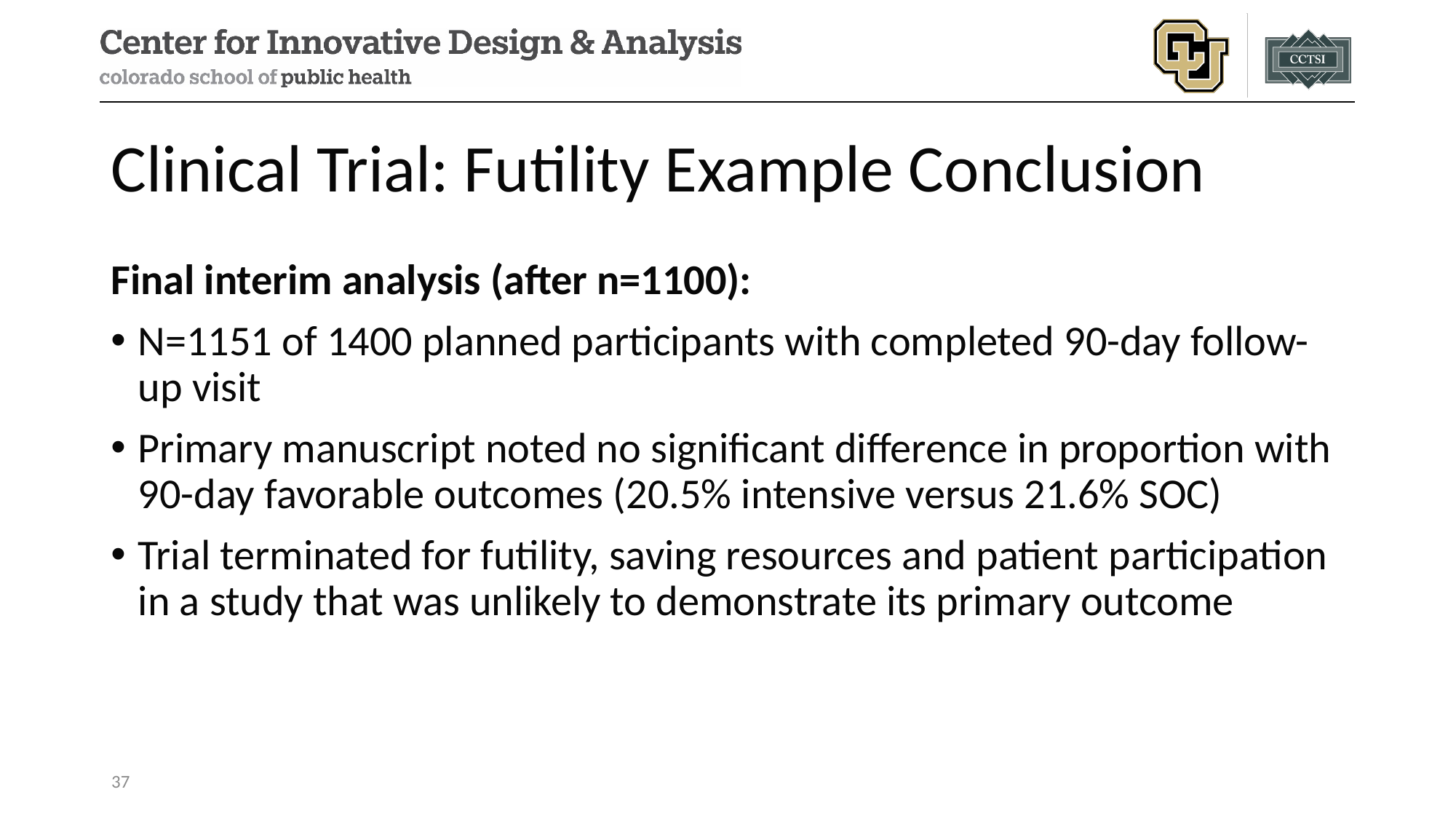

# Clinical Trial: Futility Example Conclusion
Final interim analysis (after n=1100):
N=1151 of 1400 planned participants with completed 90-day follow-up visit
Primary manuscript noted no significant difference in proportion with 90-day favorable outcomes (20.5% intensive versus 21.6% SOC)
Trial terminated for futility, saving resources and patient participation in a study that was unlikely to demonstrate its primary outcome

37